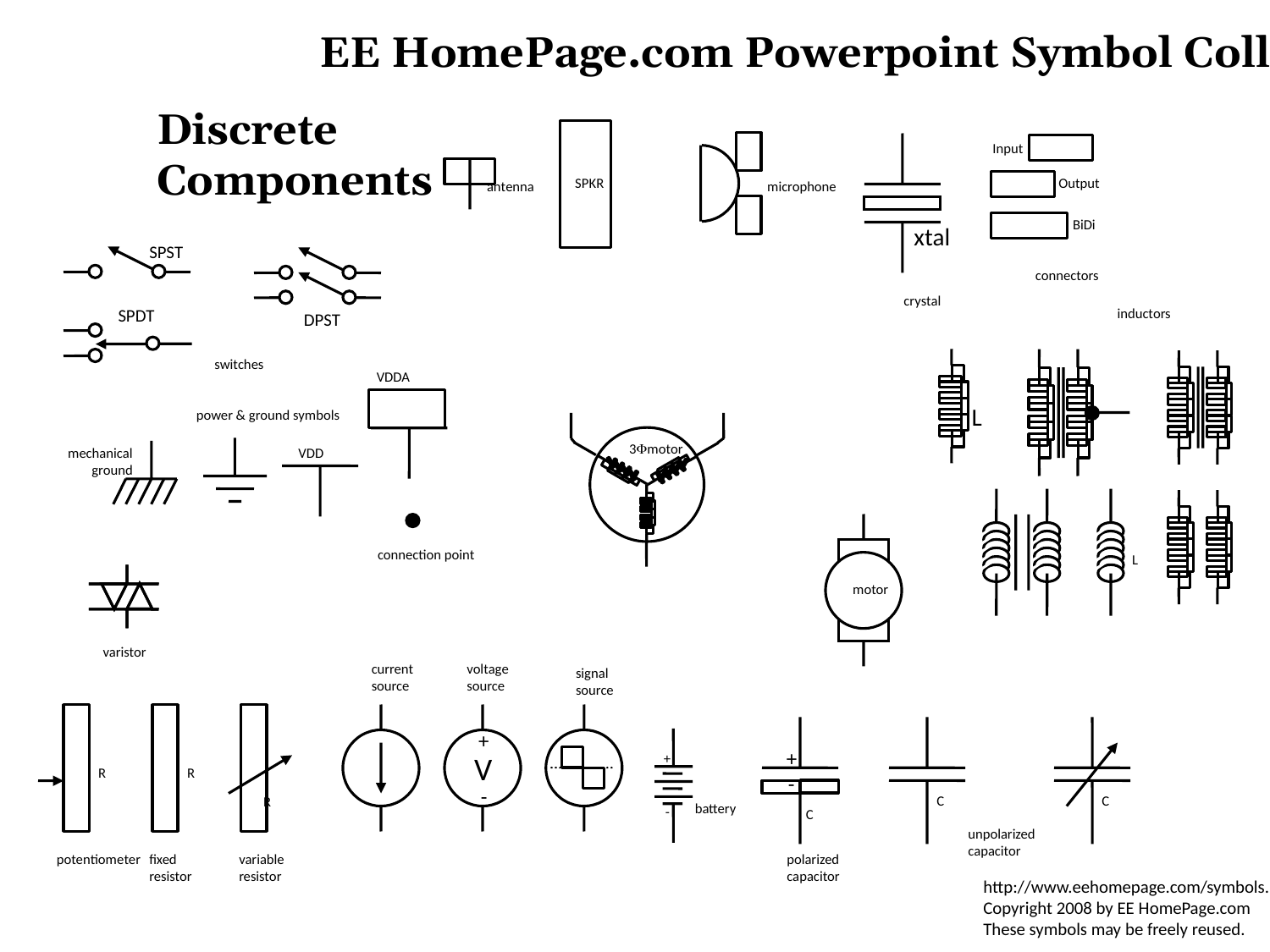

EE HomePage.com Powerpoint Symbol Collection
Discrete
Components

Input

SPKR
Output
microphone
antenna

BiDi

xtal

SPST

connectors

crystal

SPDT
inductors
DPST

switches

VDDA

L

power & ground symbols

3Φmotor

mechanical
ground

VDD

connection point

L

motor

varistor

current
source
voltage
source
signal
source

+

+

V
+

R
R
-

-

C
C
R

battery

-
C

unpolarized
capacitor
potentiometer
fixed
resistor
variable
resistor
polarized
capacitor
http://www.eehomepage.com/symbols.ppt
Copyright 2008 by EE HomePage.com
These symbols may be freely reused.